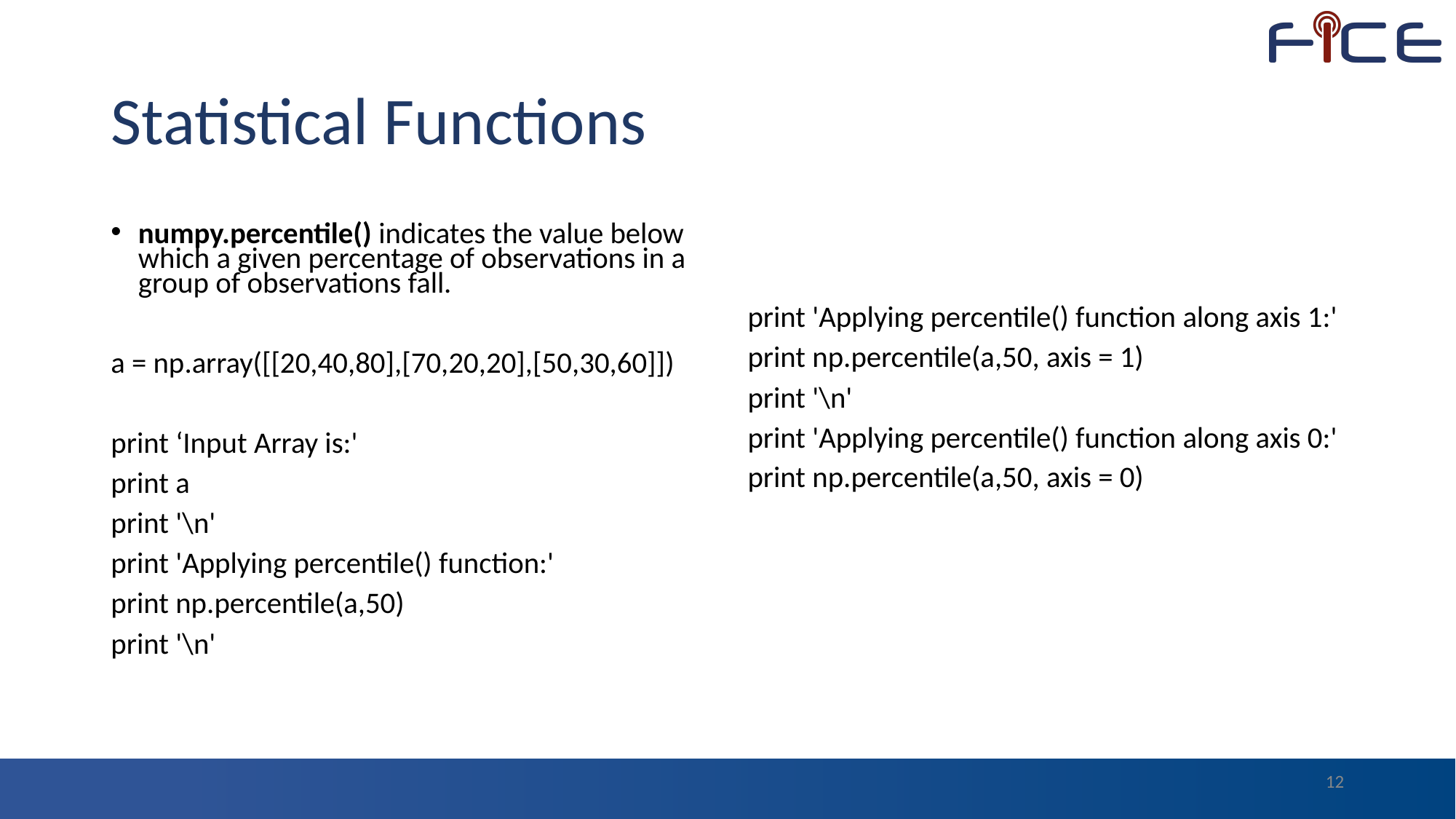

# Statistical Functions
numpy.percentile() indicates the value below which a given percentage of observations in a group of observations fall.

a = np.array([[20,40,80],[70,20,20],[50,30,60]])

print ‘Input Array is:'
print a
print '\n'
print 'Applying percentile() function:'
print np.percentile(a,50)
print '\n'
print 'Applying percentile() function along axis 1:'
print np.percentile(a,50, axis = 1)
print '\n'
print 'Applying percentile() function along axis 0:'
print np.percentile(a,50, axis = 0)

12